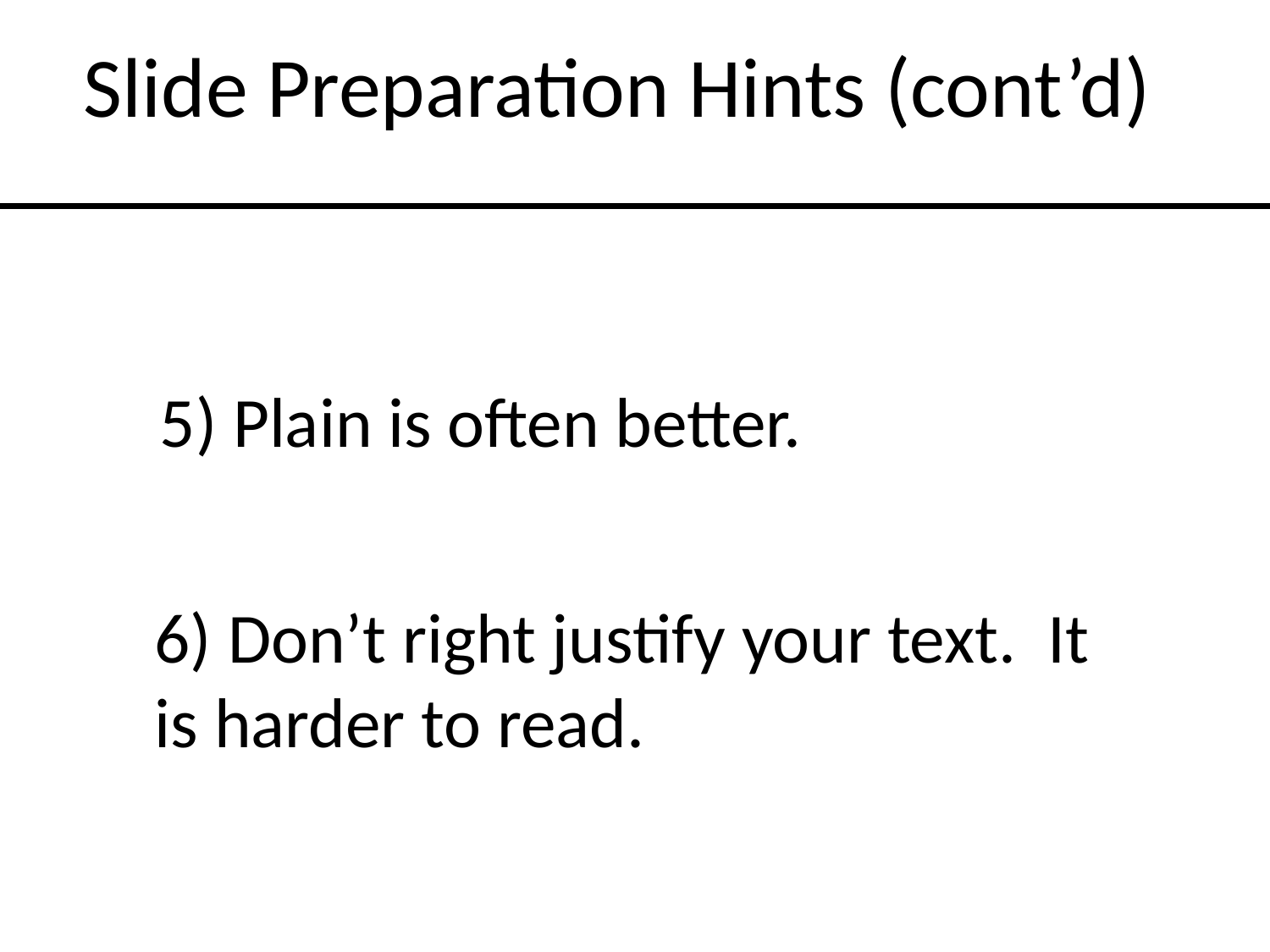

Slide Preparation Hints (cont’d)

5) Plain is often better.
6) Don’t right justify your text.  It is harder to read.